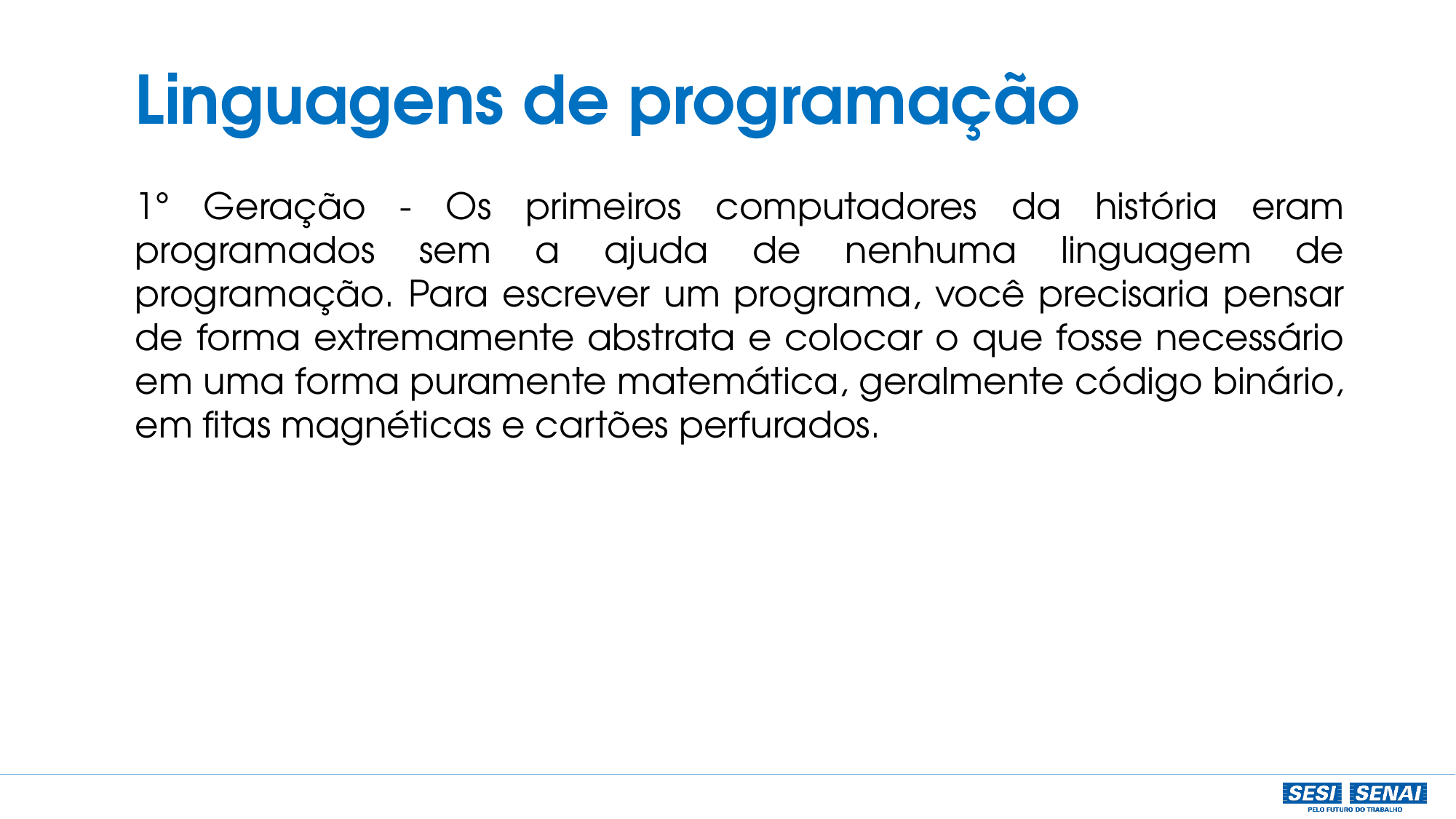

# Linguagens de programação
1° Geração - Os primeiros computadores da história eram programados sem a ajuda de nenhuma linguagem de programação. Para escrever um programa, você precisaria pensar de forma extremamente abstrata e colocar o que fosse necessário em uma forma puramente matemática, geralmente código binário, em fitas magnéticas e cartões perfurados.